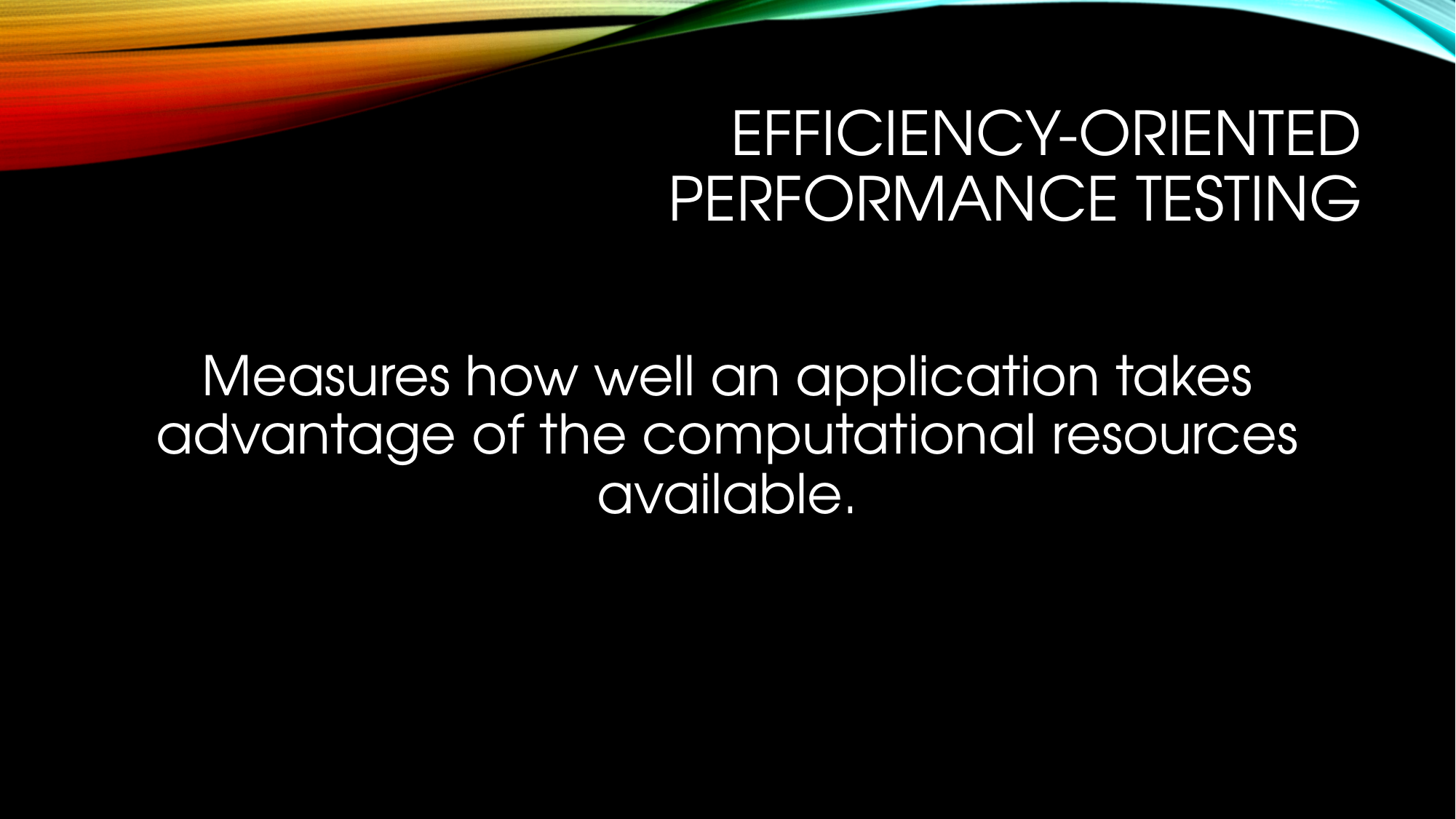

# Efficiency-oriented performance testing

Measures how well an application takes advantage of the computational resources available.